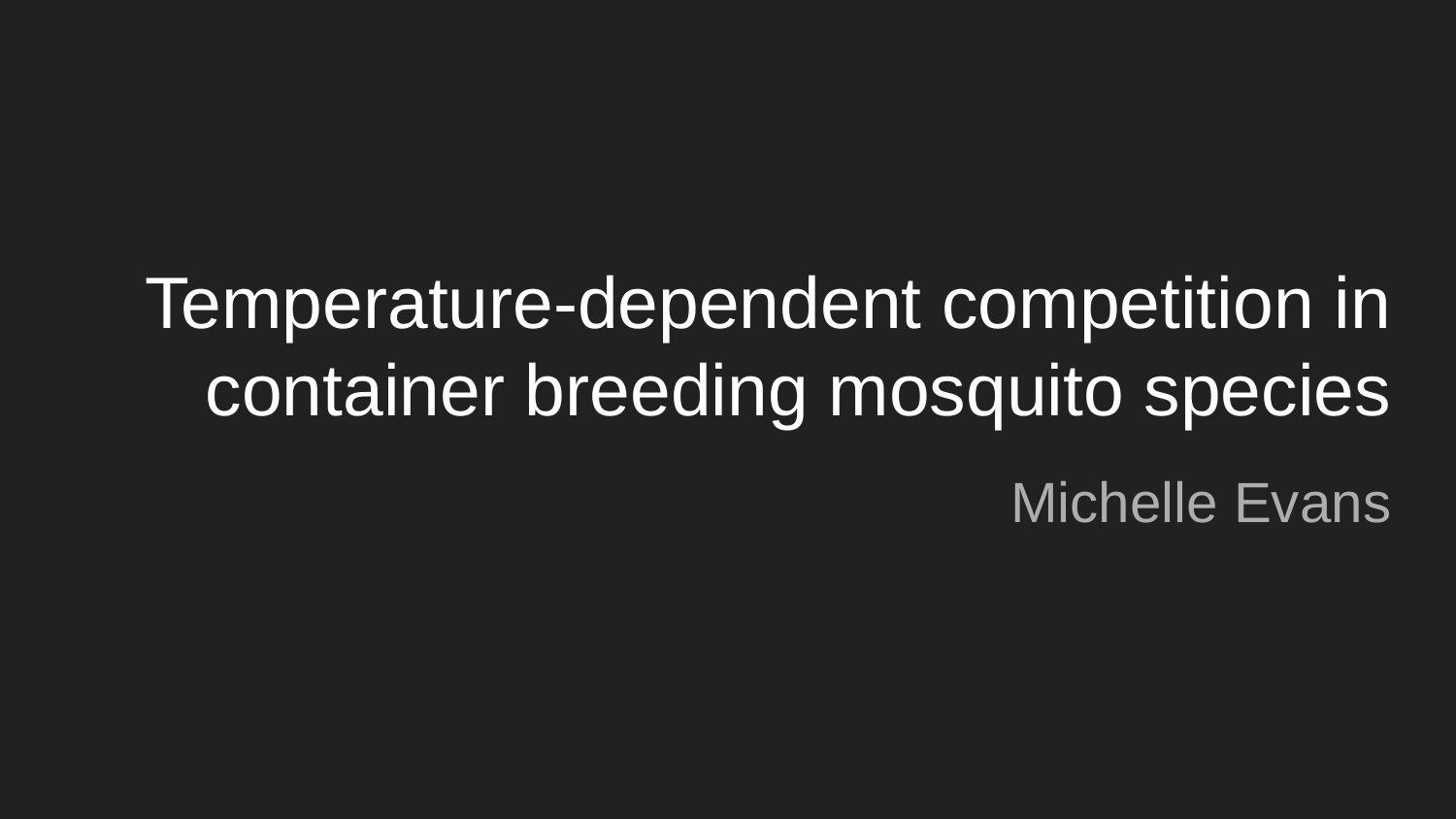

# Temperature-dependent competition in container breeding mosquito species
Michelle Evans